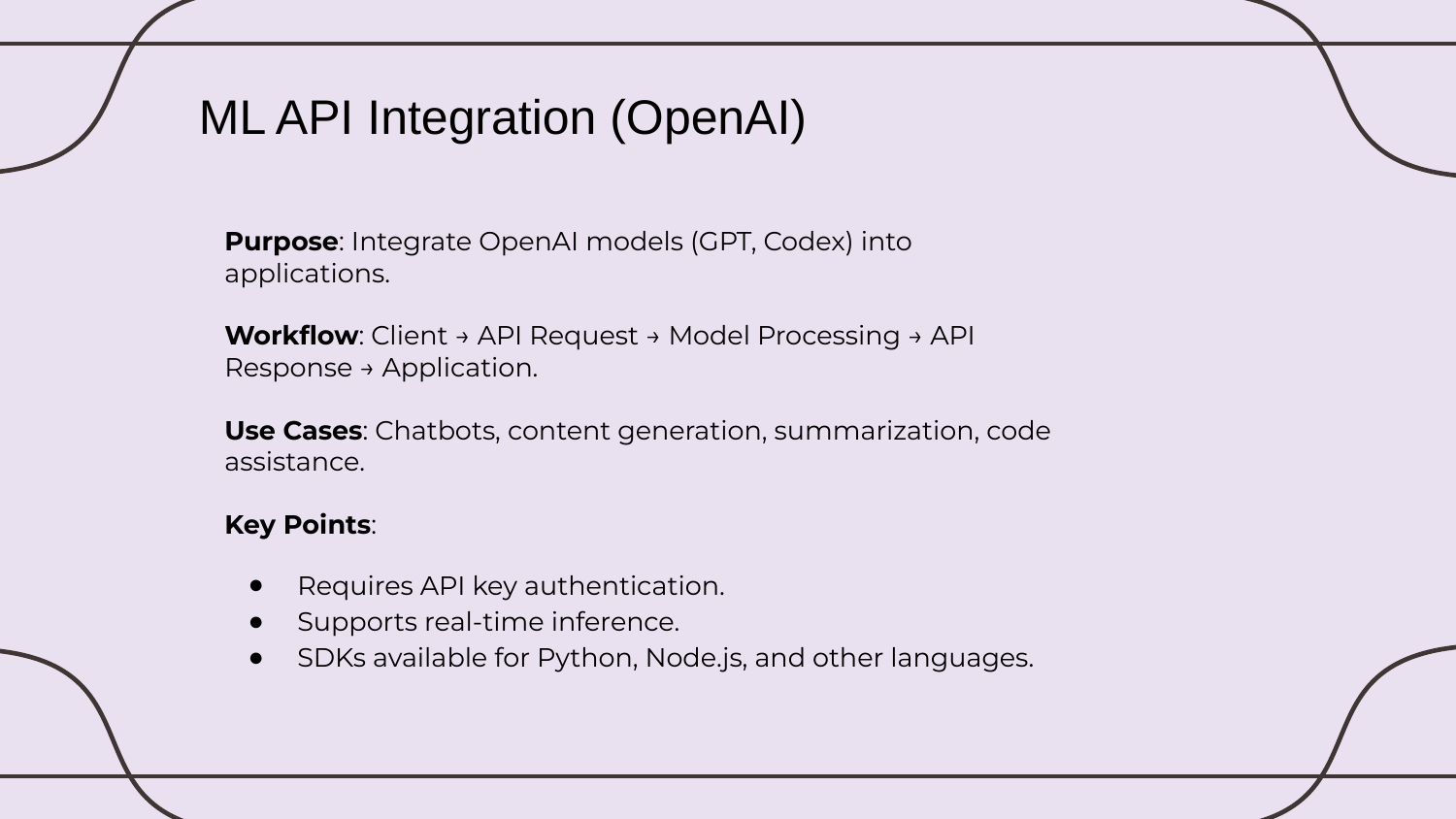

# ML API Integration (OpenAI)
Purpose: Integrate OpenAI models (GPT, Codex) into applications.
Workflow: Client → API Request → Model Processing → API Response → Application.
Use Cases: Chatbots, content generation, summarization, code assistance.
Key Points:
Requires API key authentication.
Supports real-time inference.
SDKs available for Python, Node.js, and other languages.